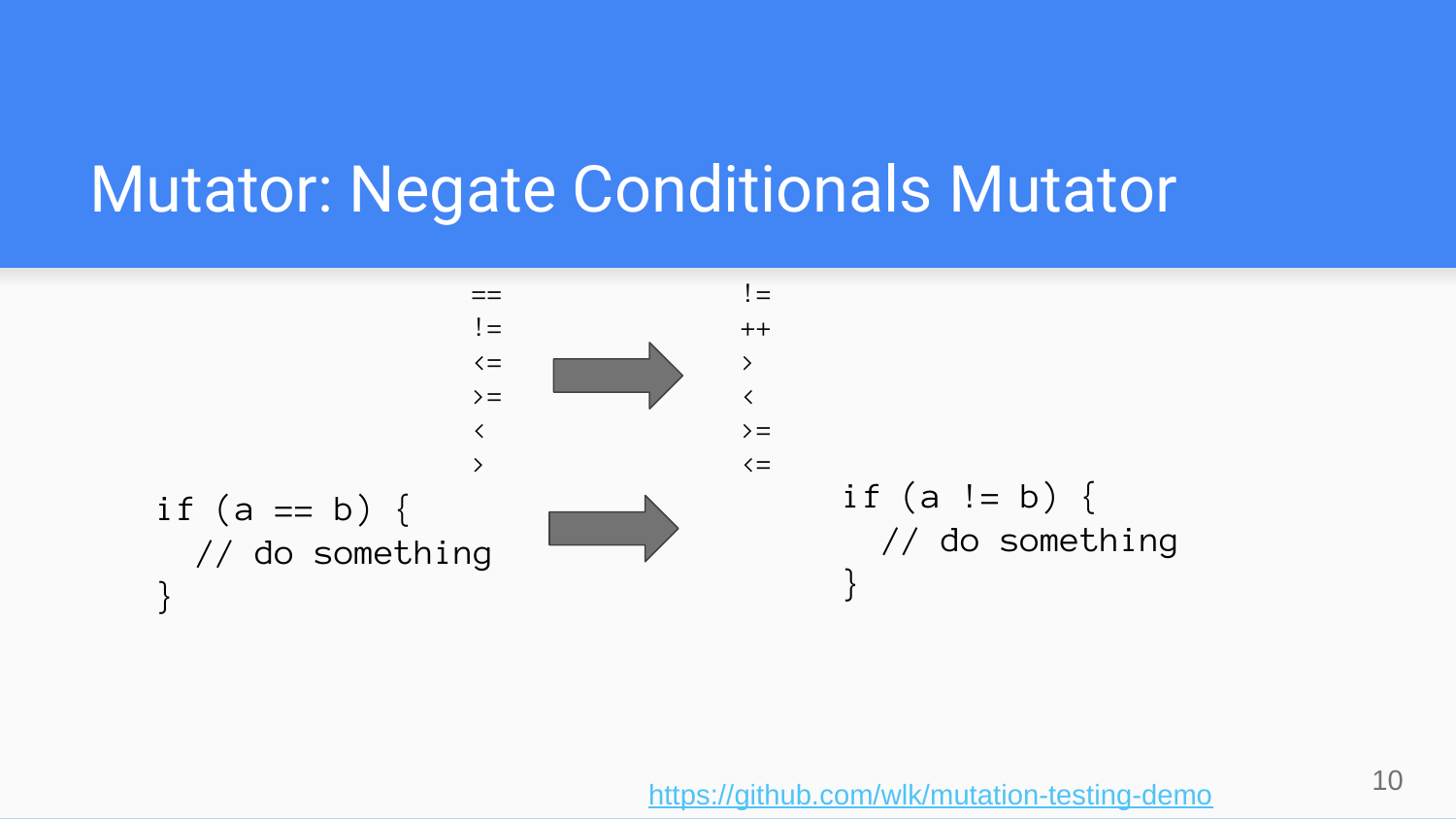

# Mutator: Negate Conditionals Mutator
==
!=
<=
>=
<
>
!=
++
>
<
>=
<=
if (a != b) {
  // do something
}

if (a == b) {
  // do something
}

10